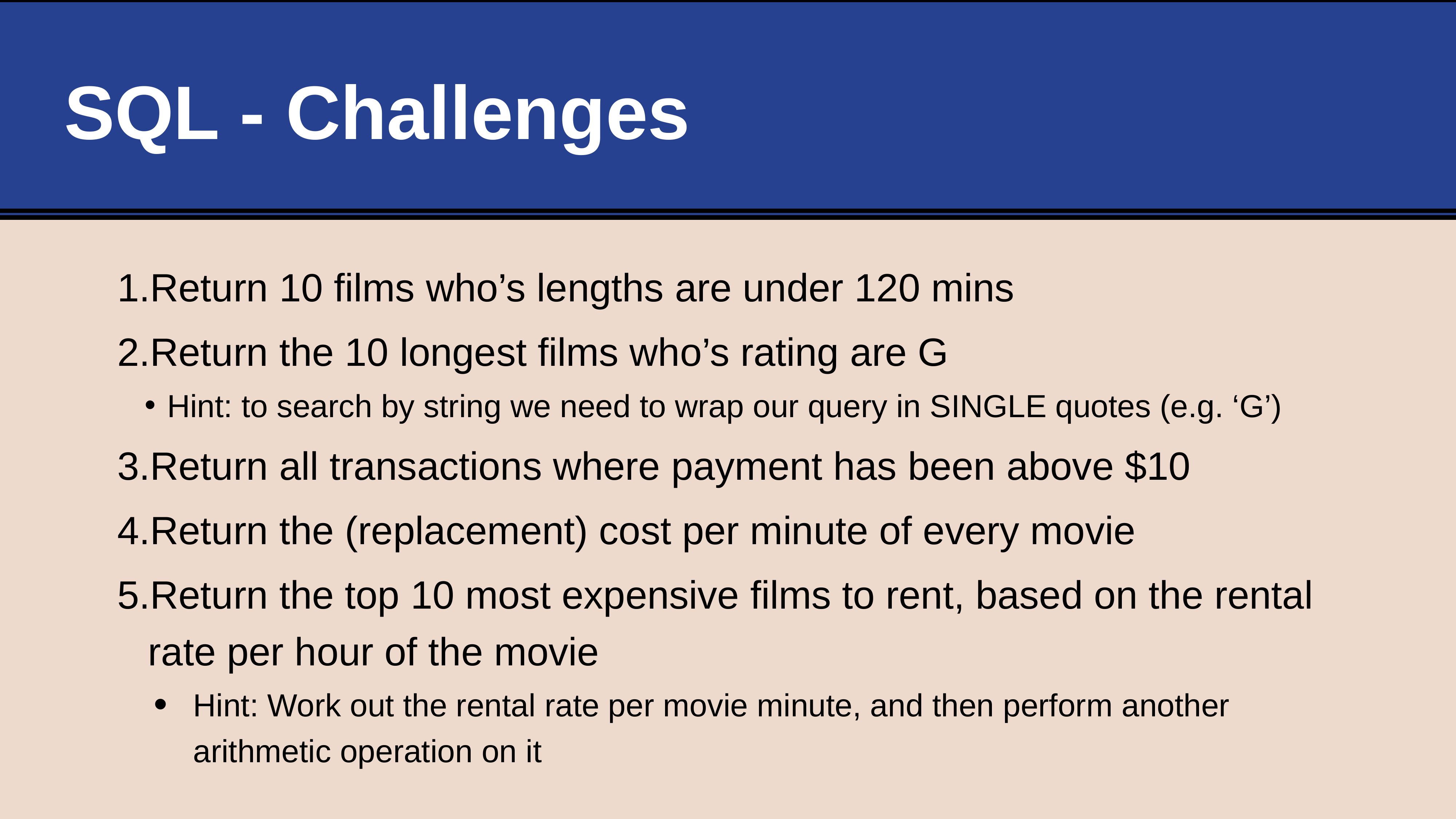

# SQL - Challenges

Return 10 films who’s lengths are under 120 mins
Return the 10 longest films who’s rating are G
 Hint: to search by string we need to wrap our query in SINGLE quotes (e.g. ‘G’)
Return all transactions where payment has been above $10
Return the (replacement) cost per minute of every movie
Return the top 10 most expensive films to rent, based on the rental rate per hour of the movie
Hint: Work out the rental rate per movie minute, and then perform another arithmetic operation on it